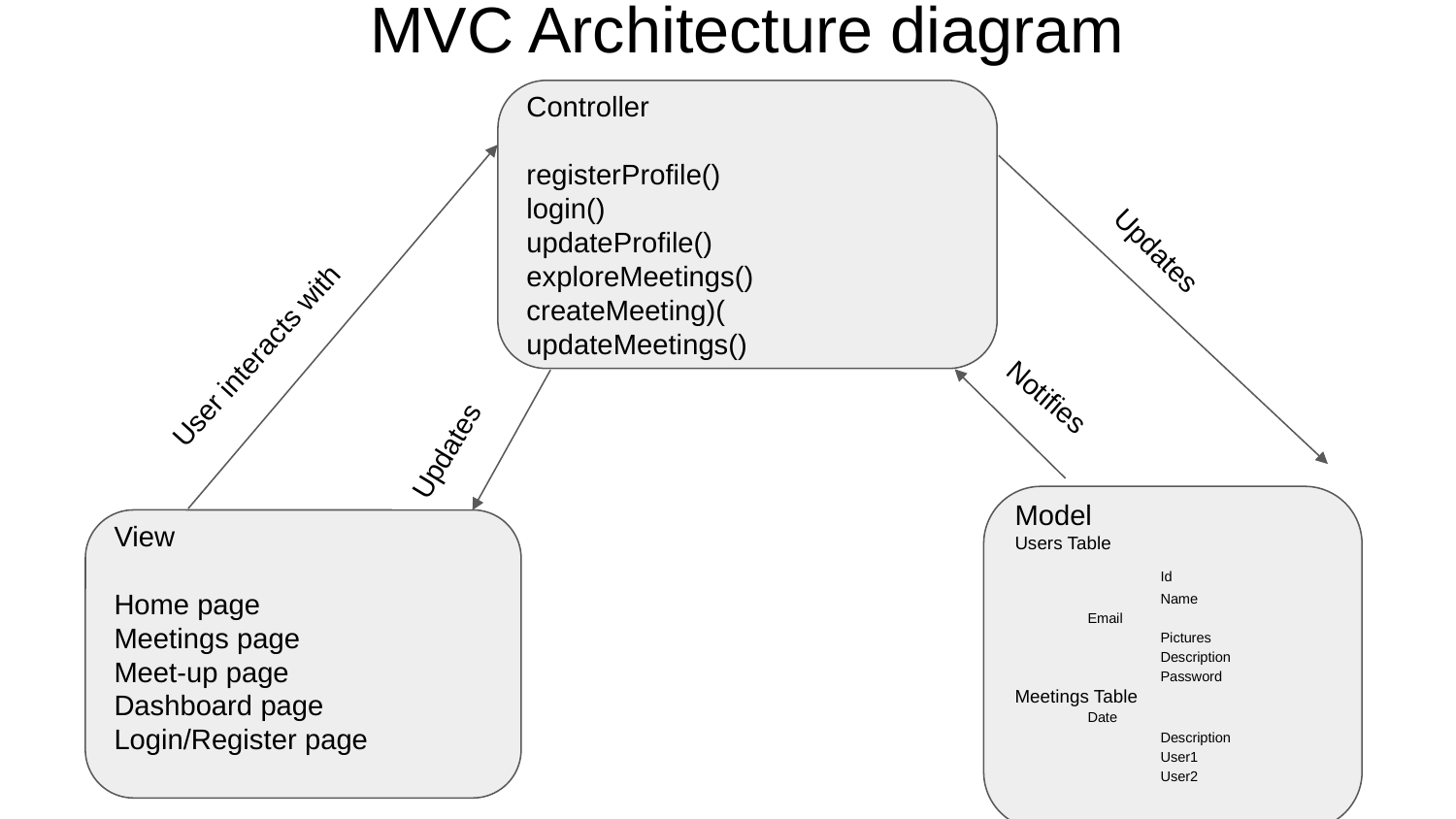

# MVC Architecture diagram
Controller

registerProfile()
login()
updateProfile()
exploreMeetings()
createMeeting)(
updateMeetings()
Updates
User interacts with
Notifies
Updates
Model
Users Table
	Id
	Name
Email
	Pictures
	Description
	Password
Meetings Table
Date
	Description
	User1
	User2

View

Home page
Meetings page
Meet-up page
Dashboard page
Login/Register page